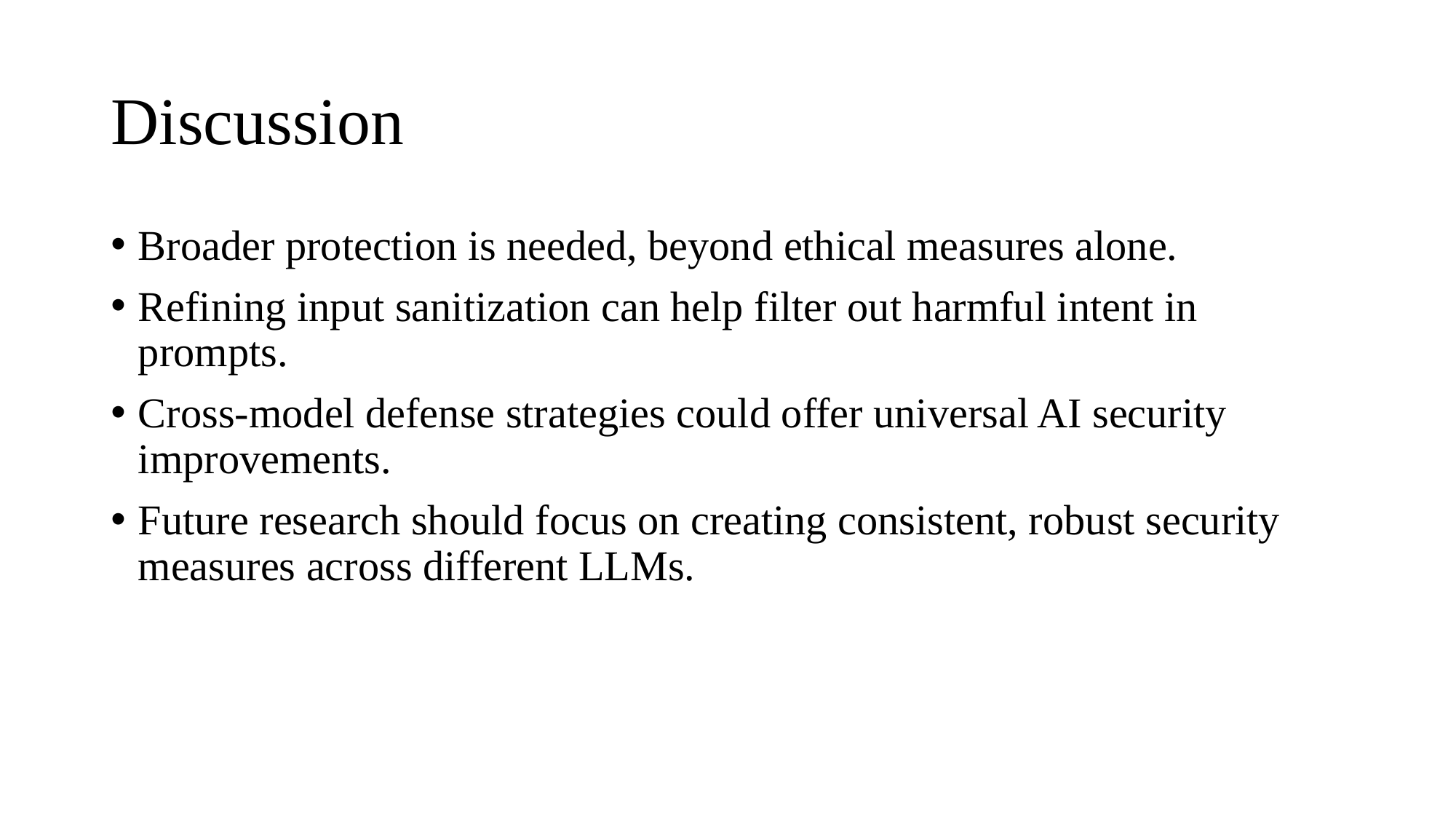

# Discussion
Broader protection is needed, beyond ethical measures alone.
Refining input sanitization can help filter out harmful intent in prompts.
Cross-model defense strategies could offer universal AI security improvements.
Future research should focus on creating consistent, robust security measures across different LLMs.